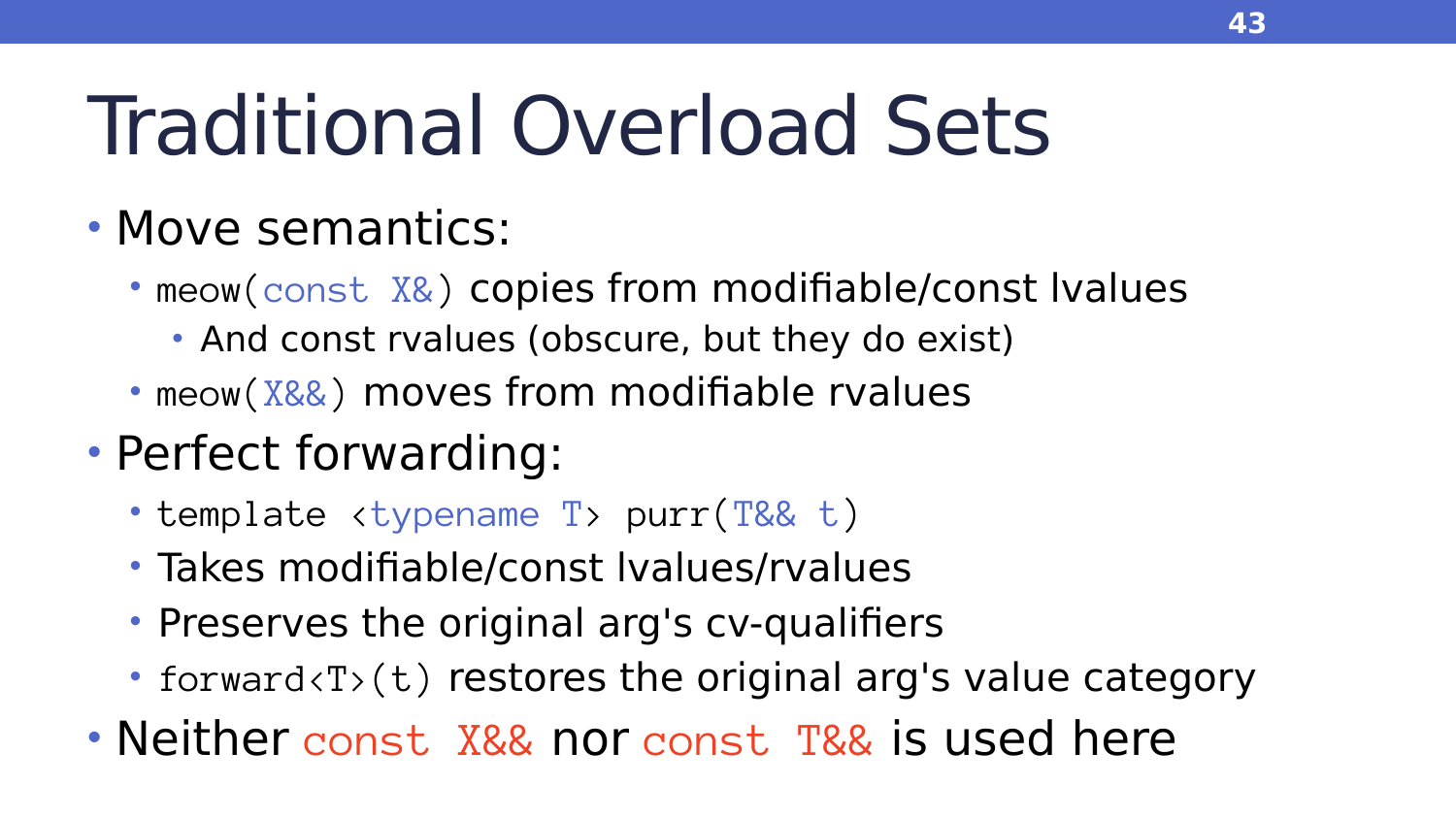

43
# Traditional Overload Sets
Move semantics:
meow(const X&) copies from modifiable/const lvalues
And const rvalues (obscure, but they do exist)
meow(X&&) moves from modifiable rvalues
Perfect forwarding:
template <typename T> purr(T&& t)
Takes modifiable/const lvalues/rvalues
Preserves the original arg's cv-qualifiers
forward<T>(t) restores the original arg's value category
Neither const X&& nor const T&& is used here